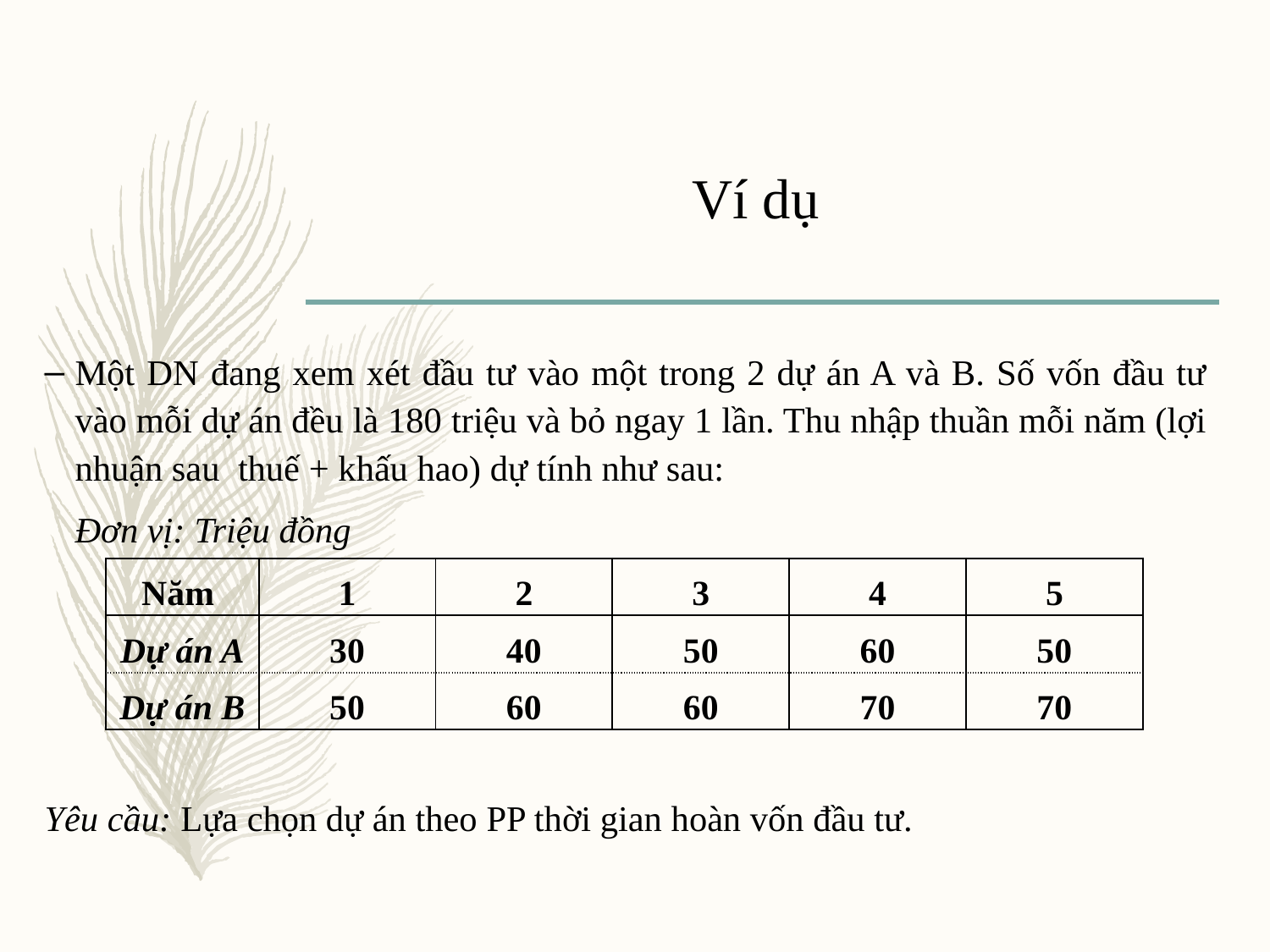

# Ví dụ
Một DN đang xem xét đầu tư vào một trong 2 dự án A và B. Số vốn đầu tư vào mỗi dự án đều là 180 triệu và bỏ ngay 1 lần. Thu nhập thuần mỗi năm (lợi nhuận sau  thuế + khấu hao) dự tính như sau:
							Đơn vị: Triệu đồng

Yêu cầu: Lựa chọn dự án theo PP thời gian hoàn vốn đầu tư.

| Năm | 1 | 2 | 3 | 4 | 5 |
| --- | --- | --- | --- | --- | --- |
| Dự án A | 30 | 40 | 50 | 60 | 50 |
| Dự án B | 50 | 60 | 60 | 70 | 70 |